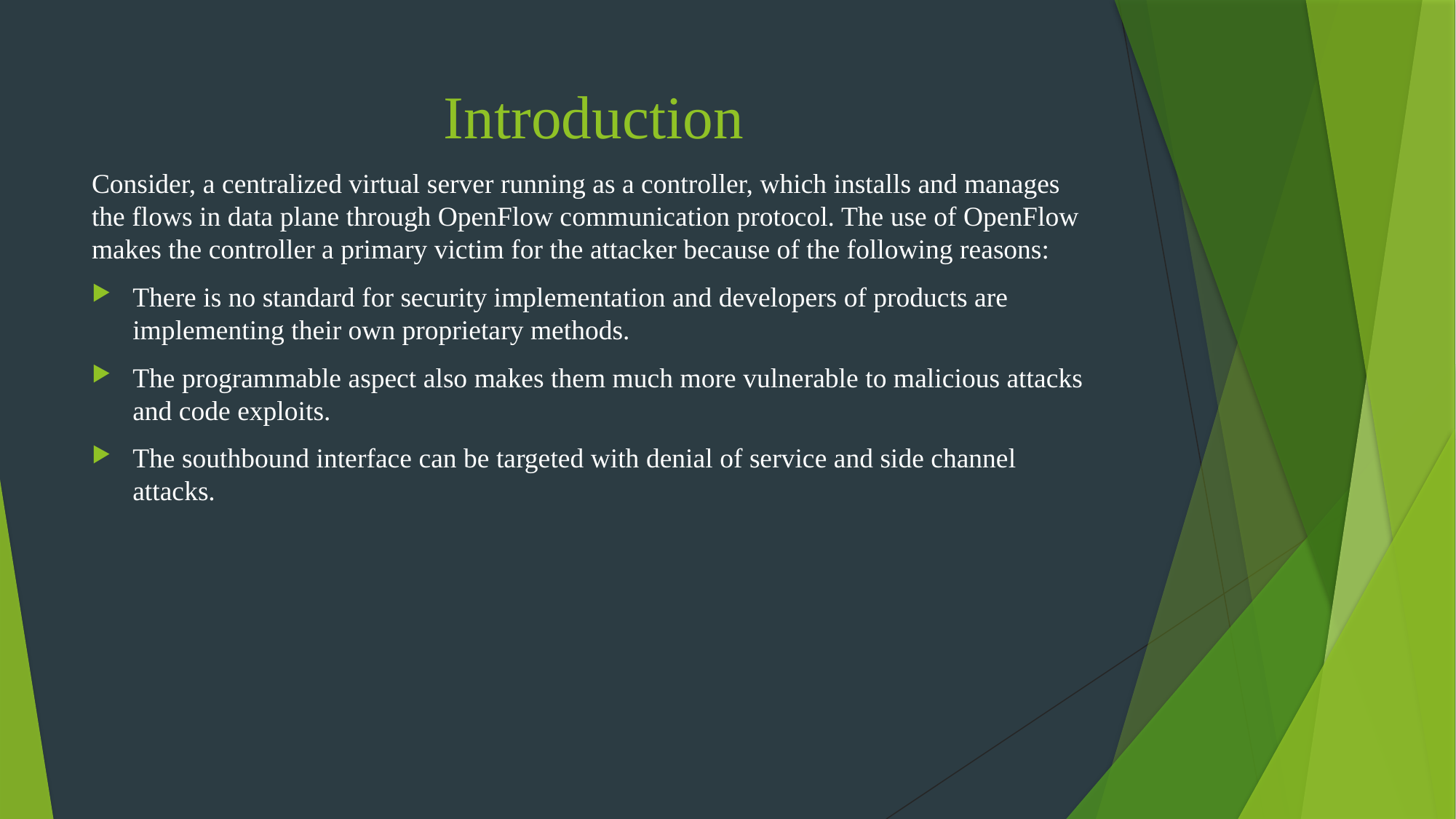

# Introduction
Consider, a centralized virtual server running as a controller, which installs and manages the flows in data plane through OpenFlow communication protocol. The use of OpenFlow makes the controller a primary victim for the attacker because of the following reasons:
There is no standard for security implementation and developers of products are implementing their own proprietary methods.
The programmable aspect also makes them much more vulnerable to malicious attacks and code exploits.
The southbound interface can be targeted with denial of service and side channel attacks.